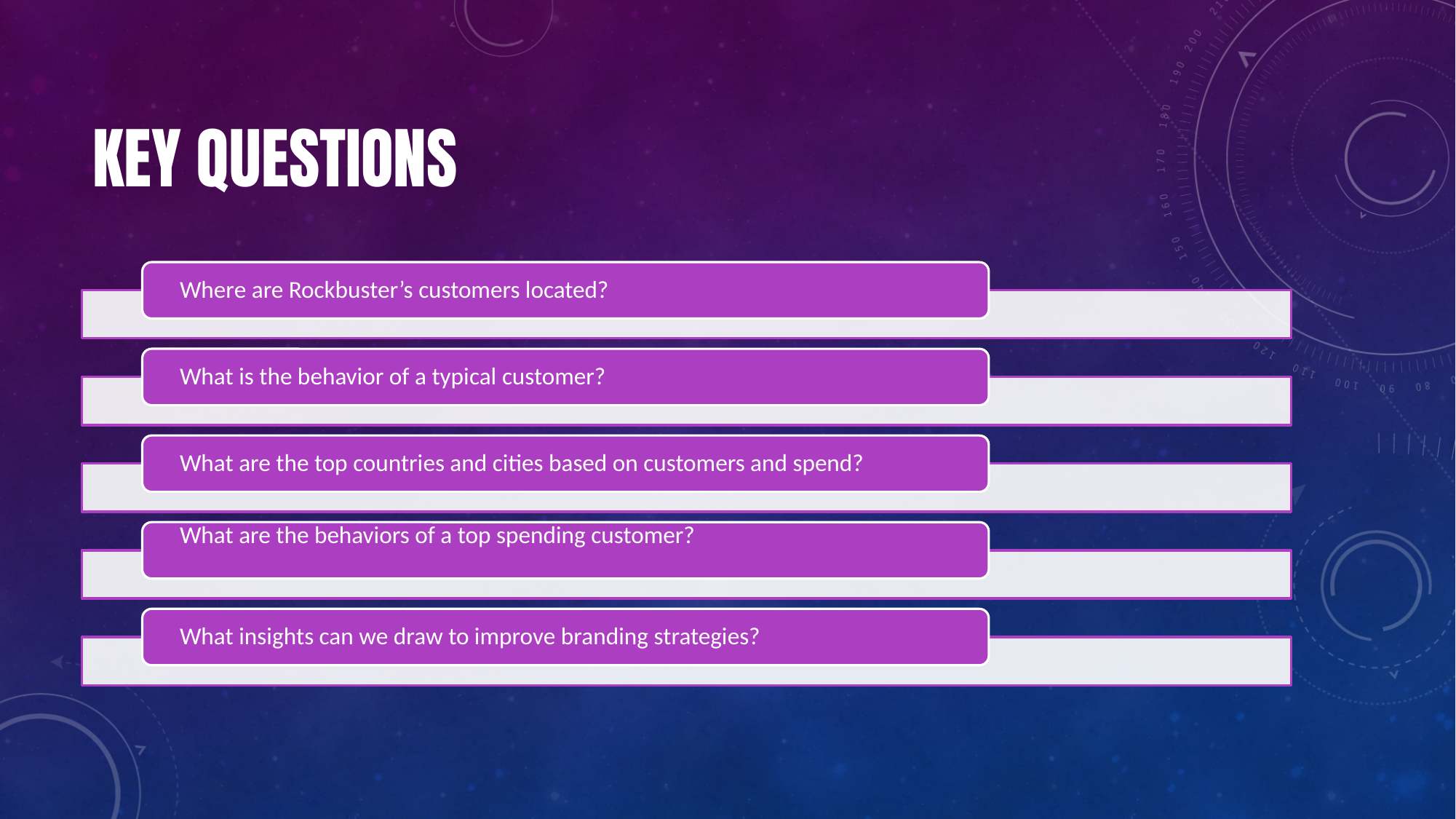

# Key Questions
Where are Rockbuster’s customers located?
What is the behavior of a typical customer?
What are the top countries and cities based on customers and spend?
What are the behaviors of a top spending customer?
What insights can we draw to improve branding strategies?